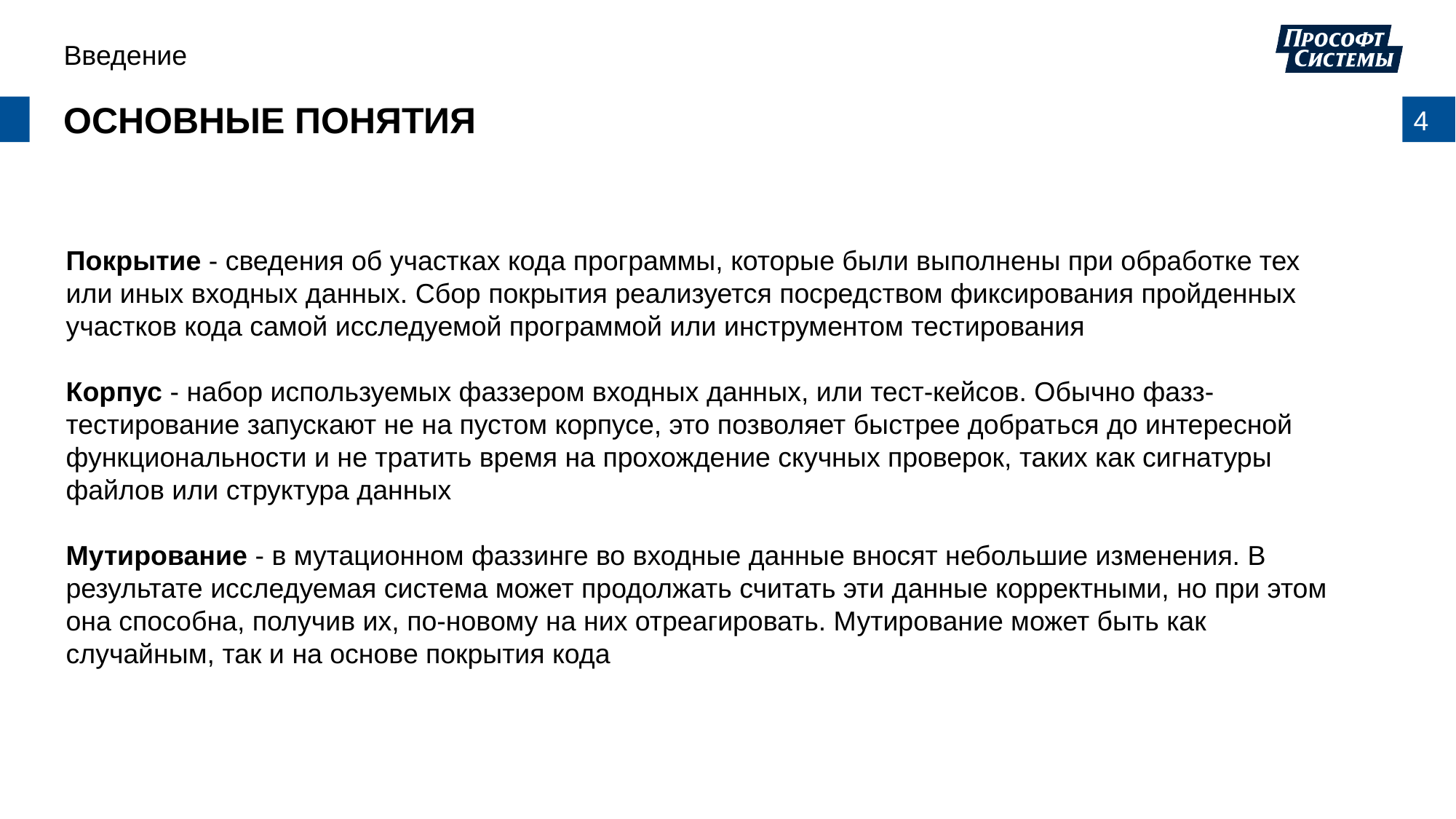

Введение
ОСНОВНЫЕ ПОНЯТИЯ
Покрытие - сведения об участках кода программы, которые были выполнены при обработке тех или иных входных данных. Сбор покрытия реализуется посредством фиксирования пройденных участков кода самой исследуемой программой или инструментом тестирования

Корпус - набор используемых фаззером входных данных, или тест-кейсов. Обычно фазз-тестирование запускают не на пустом корпусе, это позволяет быстрее добраться до интересной функциональности и не тратить время на прохождение скучных проверок, таких как сигнатуры файлов или структура данных

Мутирование - в мутационном фаззинге во входные данные вносят небольшие изменения. В результате исследуемая система может продолжать считать эти данные корректными, но при этом она способна, получив их, по-новому на них отреагировать. Мутирование может быть как случайным, так и на основе покрытия кода